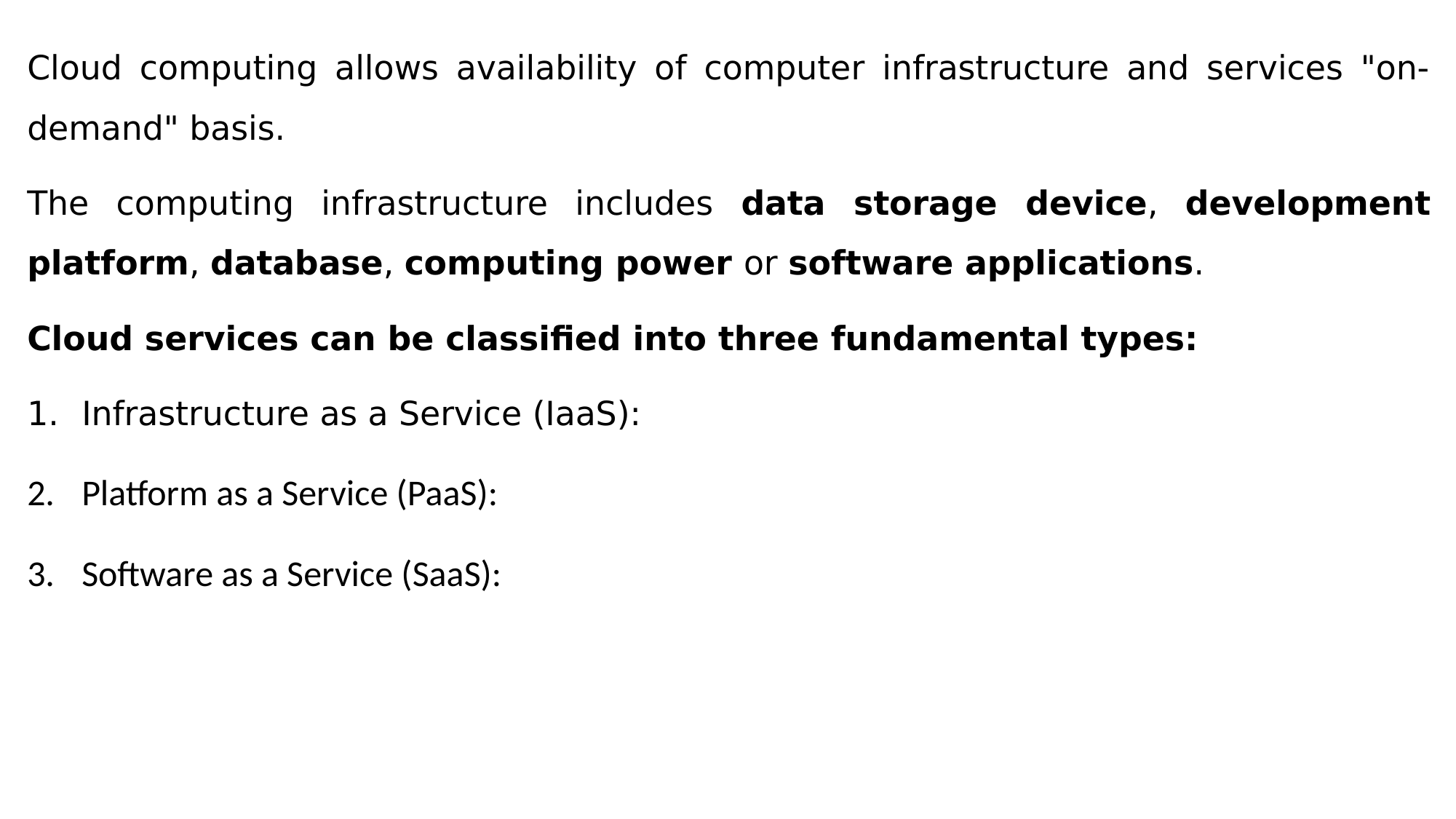

Cloud computing allows availability of computer infrastructure and services "on-demand" basis.
The computing infrastructure includes data storage device, development platform, database, computing power or software applications.
Cloud services can be classified into three fundamental types:
Infrastructure as a Service (IaaS):
Platform as a Service (PaaS):
Software as a Service (SaaS):